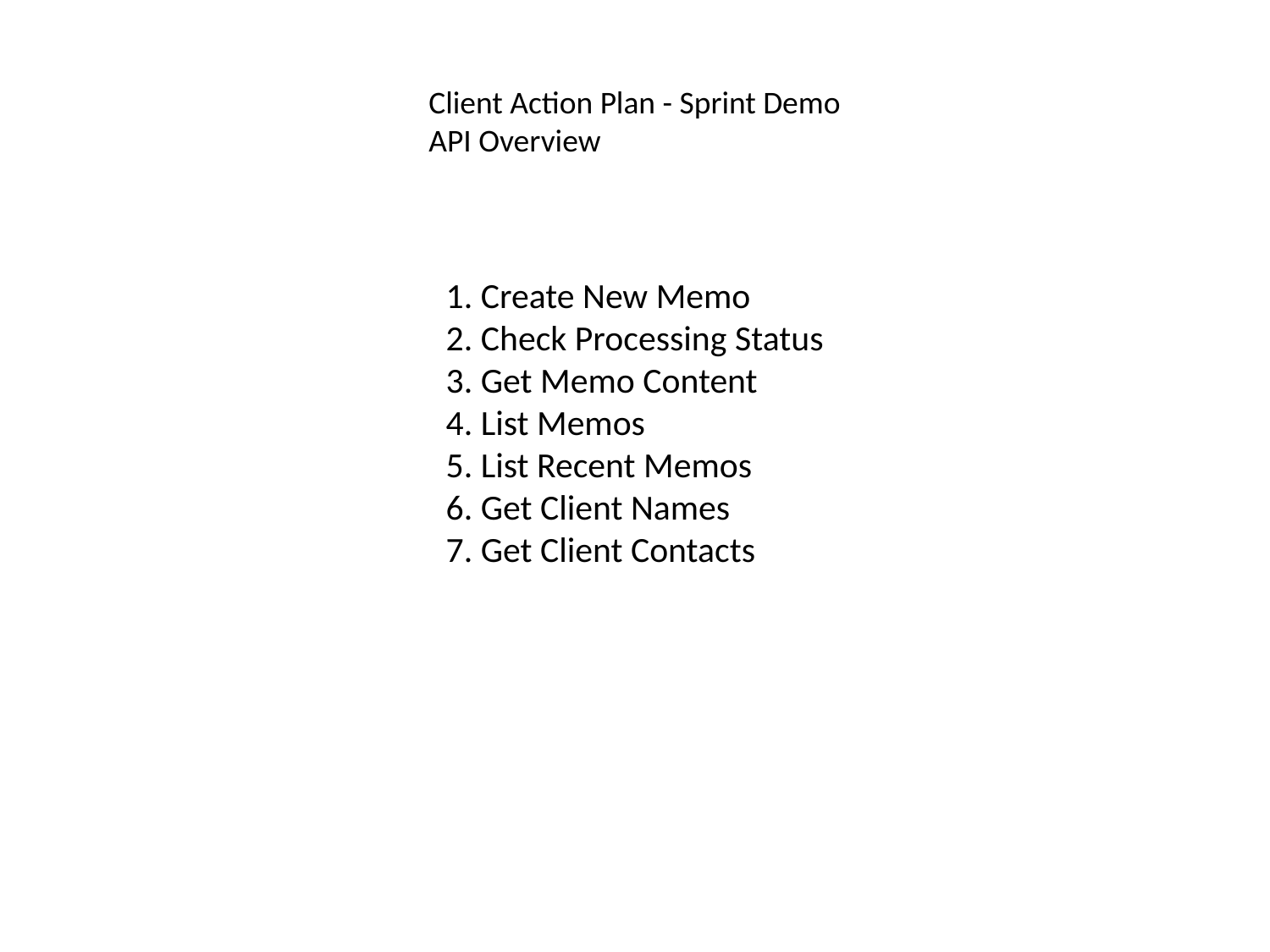

#

Client Action Plan - Sprint Demo
API Overview

1. Create New Memo
2. Check Processing Status
3. Get Memo Content
4. List Memos
5. List Recent Memos
6. Get Client Names
7. Get Client Contacts